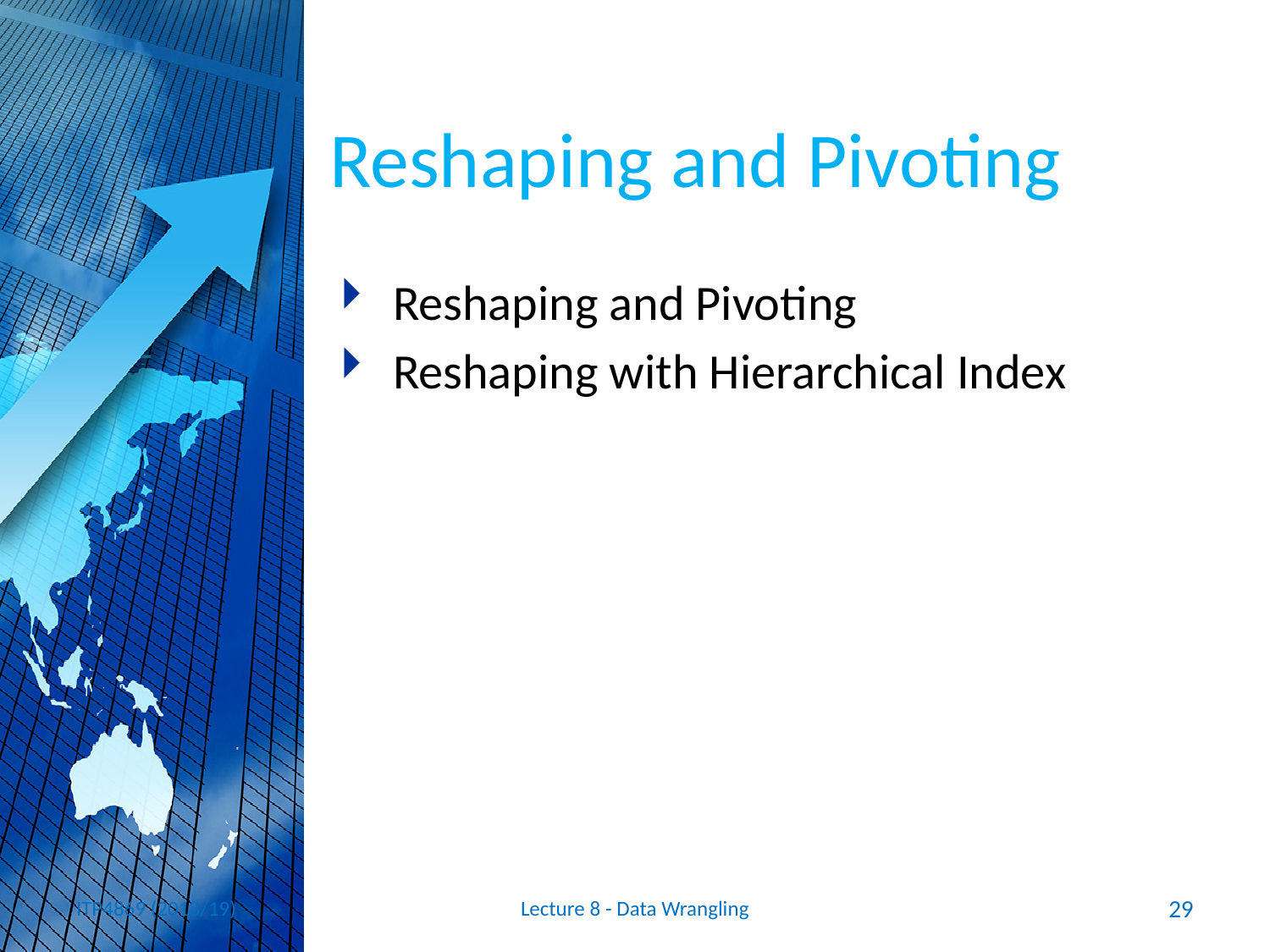

# Reshaping and Pivoting
Reshaping and Pivoting
Reshaping with Hierarchical Index
ITP4869 (2018/19)
Lecture 8 - Data Wrangling
29